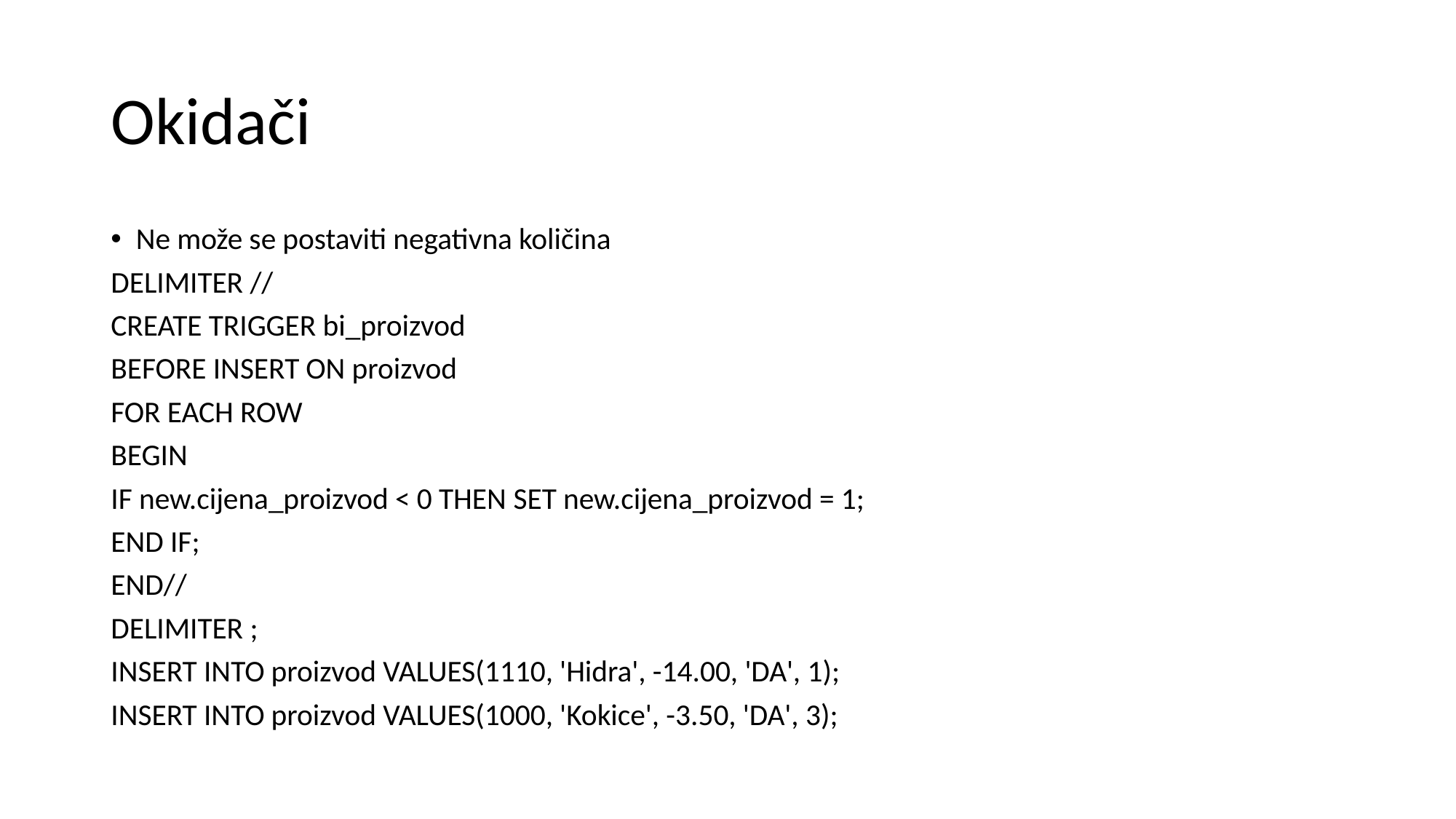

# Okidači
Ne može se postaviti negativna količina
DELIMITER //
CREATE TRIGGER bi_proizvod
BEFORE INSERT ON proizvod
FOR EACH ROW
BEGIN
IF new.cijena_proizvod < 0 THEN SET new.cijena_proizvod = 1;
END IF;
END//
DELIMITER ;
INSERT INTO proizvod VALUES(1110, 'Hidra', -14.00, 'DA', 1);
INSERT INTO proizvod VALUES(1000, 'Kokice', -3.50, 'DA', 3);